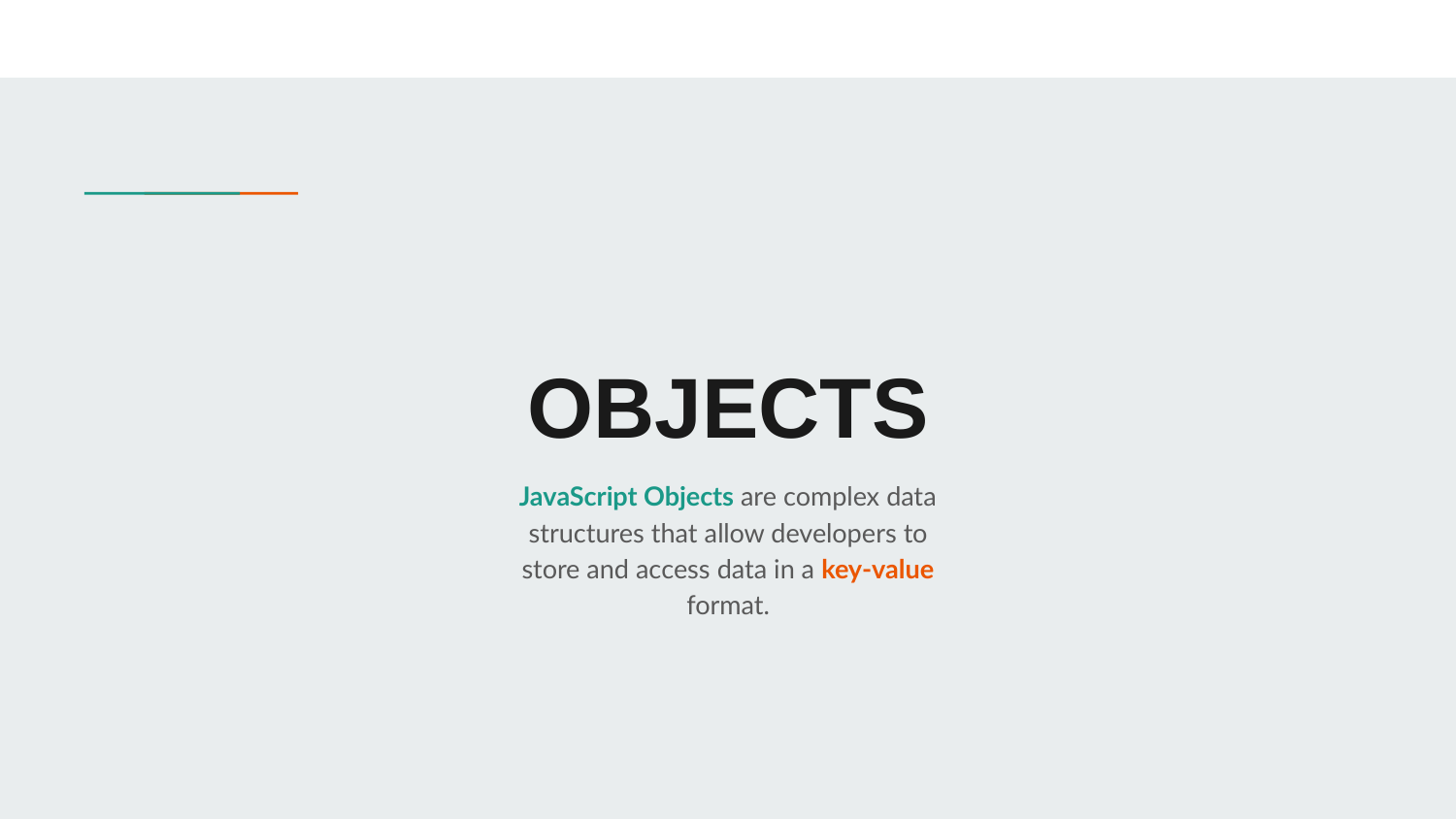

# OBJECTS
JavaScript Objects are complex data structures that allow developers to store and access data in a key-value format.